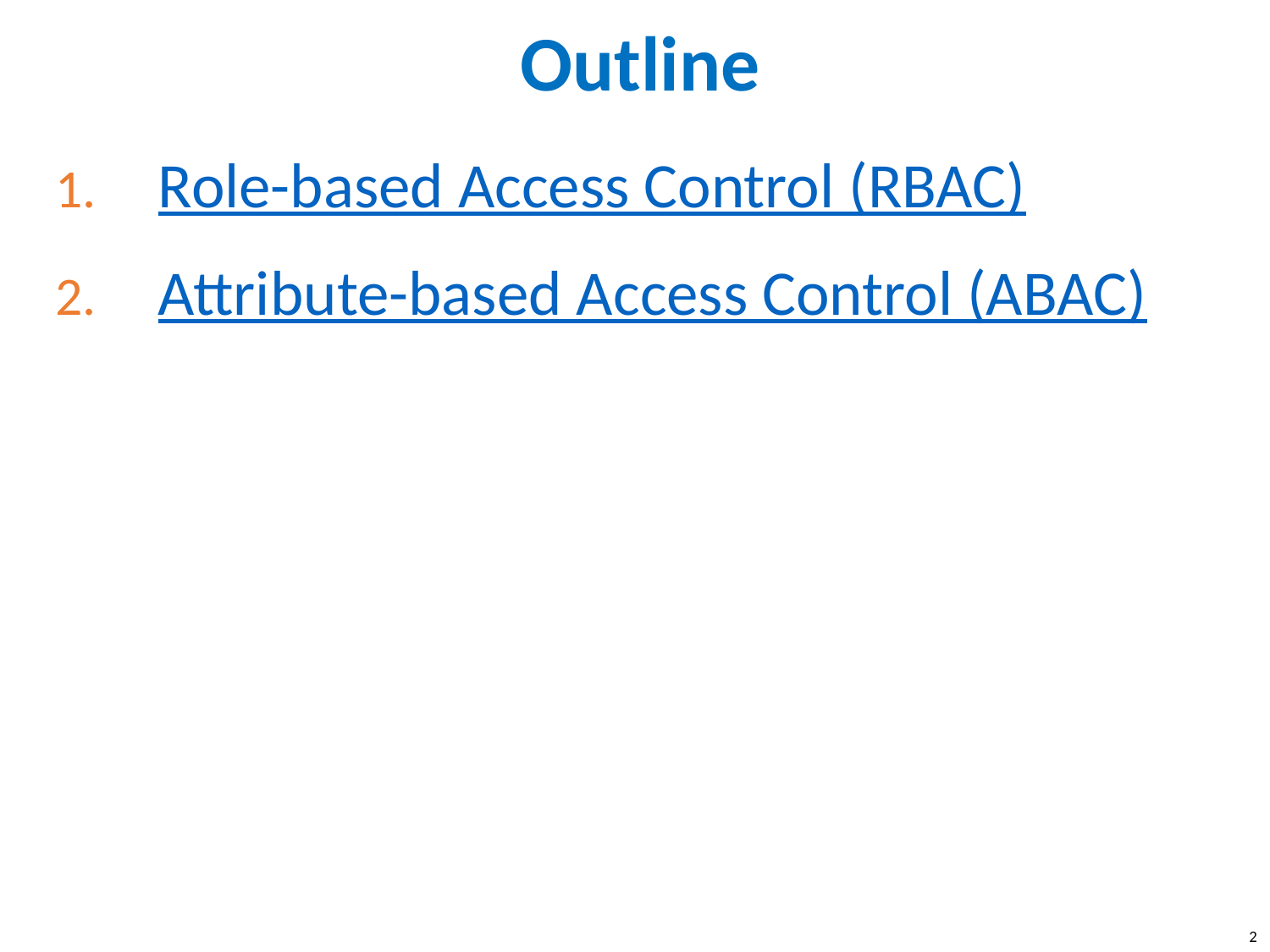

# Outline
Role-based Access Control (RBAC)
Attribute-based Access Control (ABAC)
2